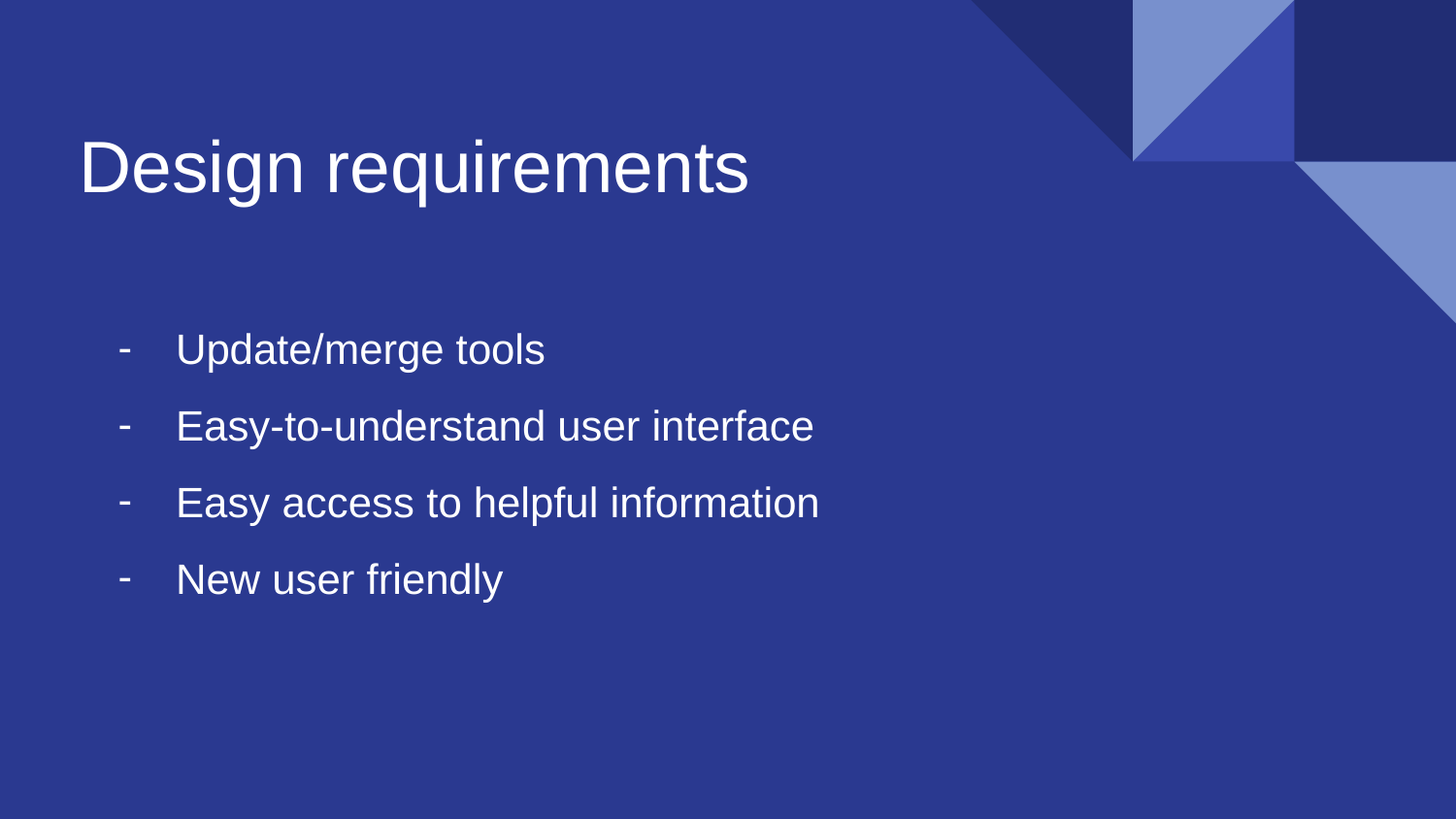

# Design requirements
Update/merge tools
Easy-to-understand user interface
Easy access to helpful information
New user friendly